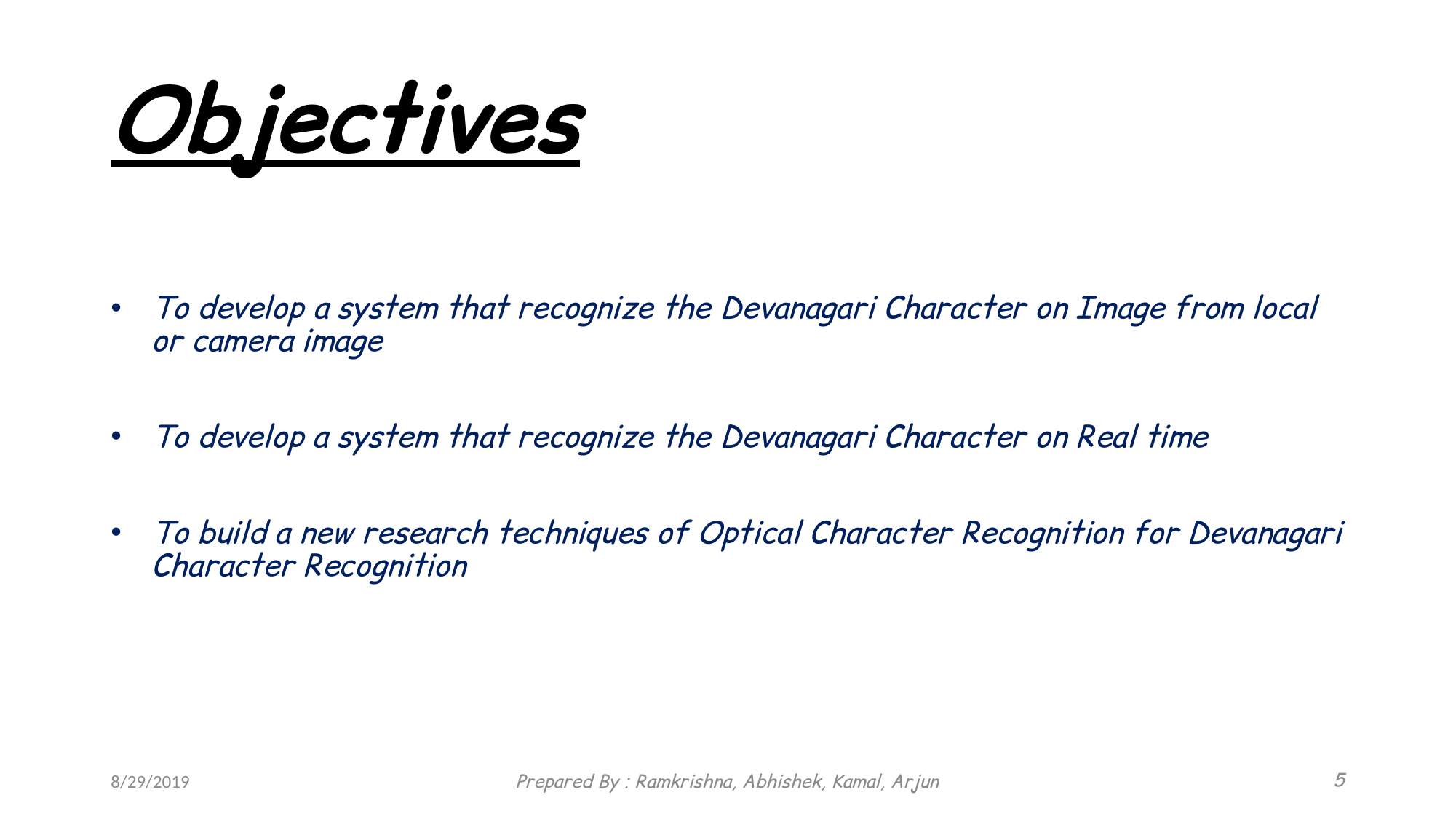

# Objectives

To develop a system that recognize the Devanagari Character on Image from local or camera image

To develop a system that recognize the Devanagari Character on Real time

To build a new research techniques of Optical Character Recognition for Devanagari Character Recognition

8/29/2019
Prepared By : Ramkrishna, Abhishek, Kamal, Arjun
5